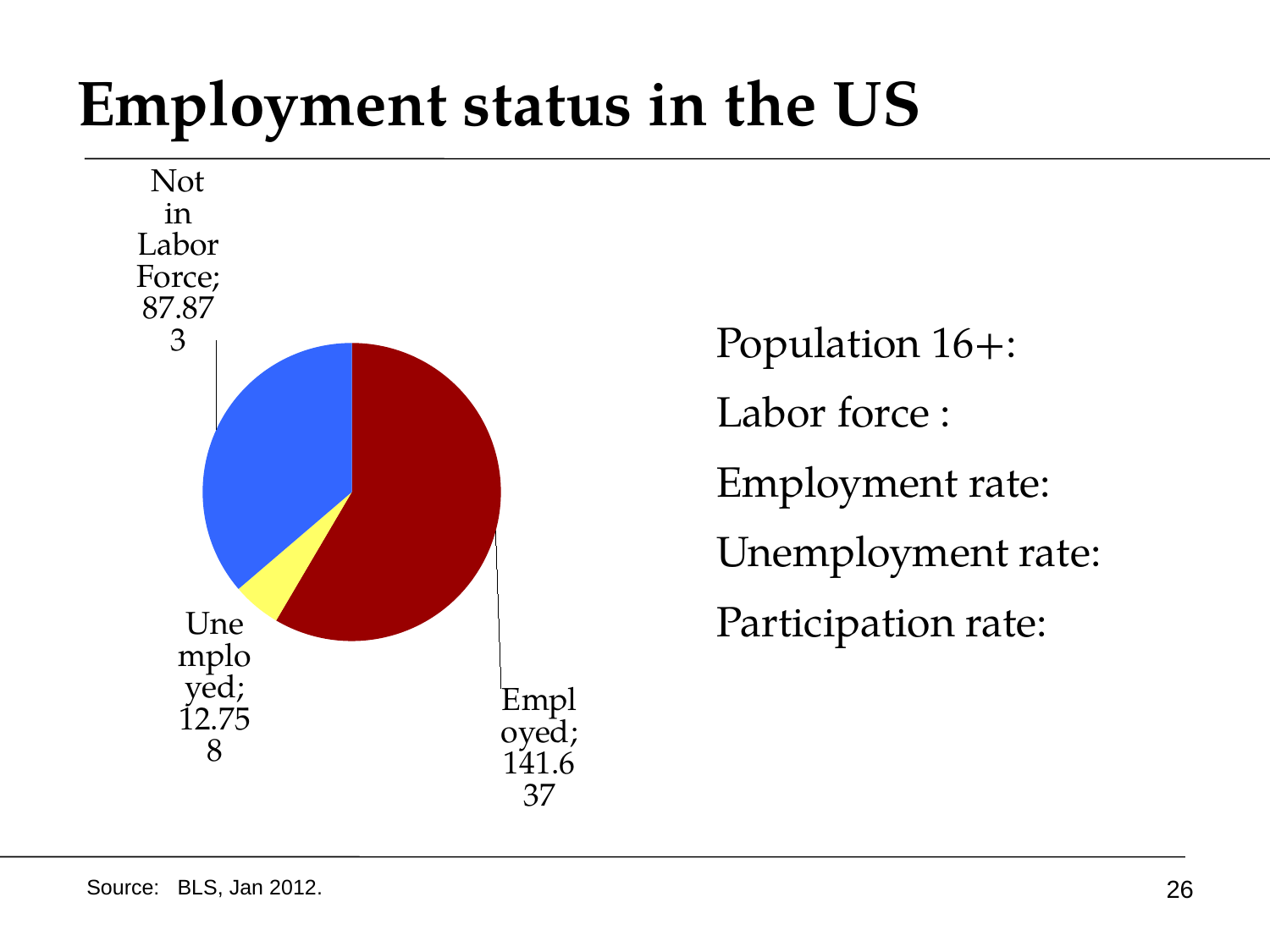

# Employment status in the US

### Chart

| Category | Number |
|---|---|
| Employed | 141.637 |
| Unemployed | 12.758000000000001 |
| Not in Labor Force | 87.87299999999995 |
Population 16+:
Labor force :
Employment rate:
Unemployment rate:
Participation rate:
26
Source:   BLS, Jan 2012.